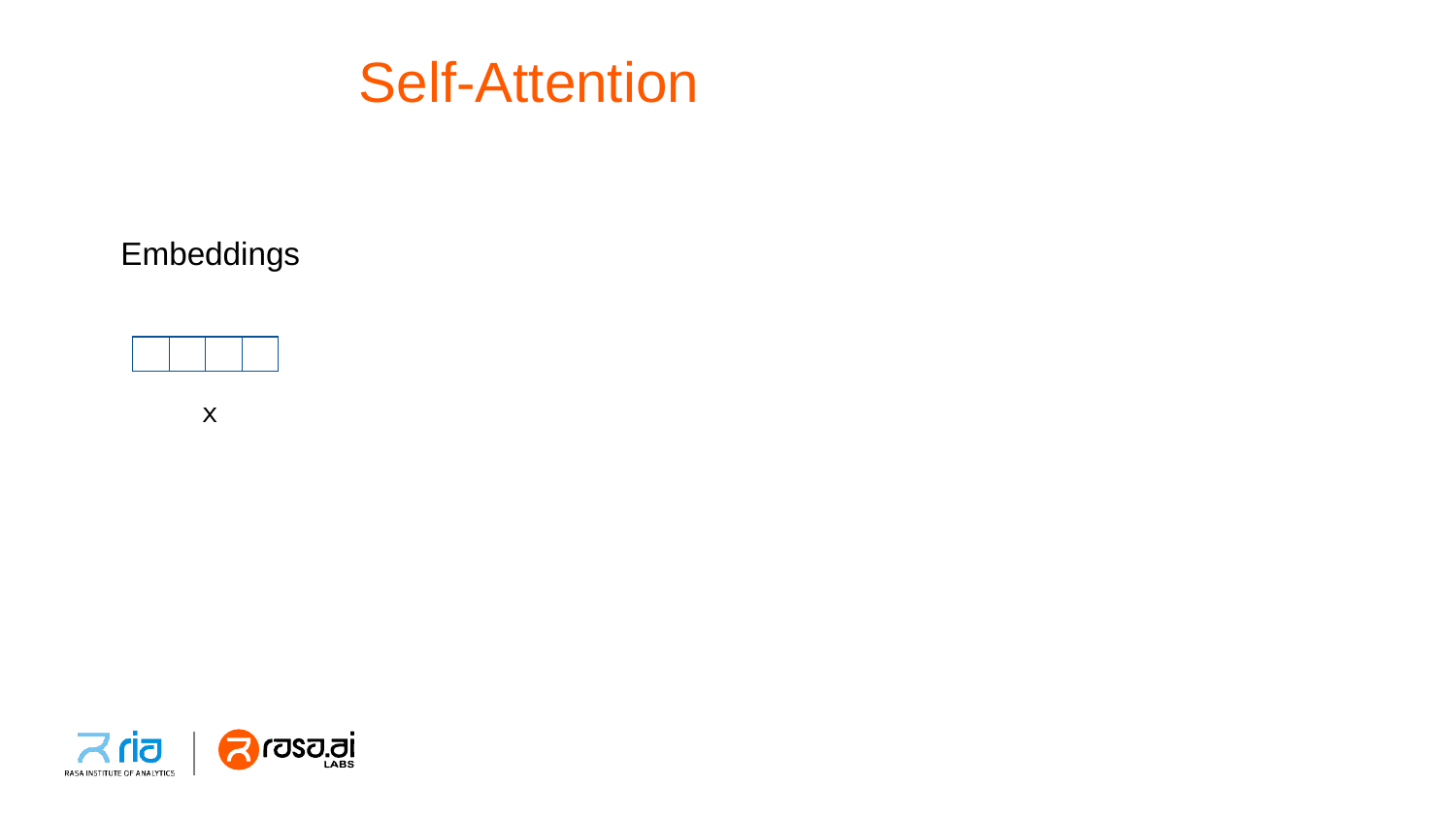

# Self-Attention
Embeddings
|  |  |  |  |
| --- | --- | --- | --- |
x